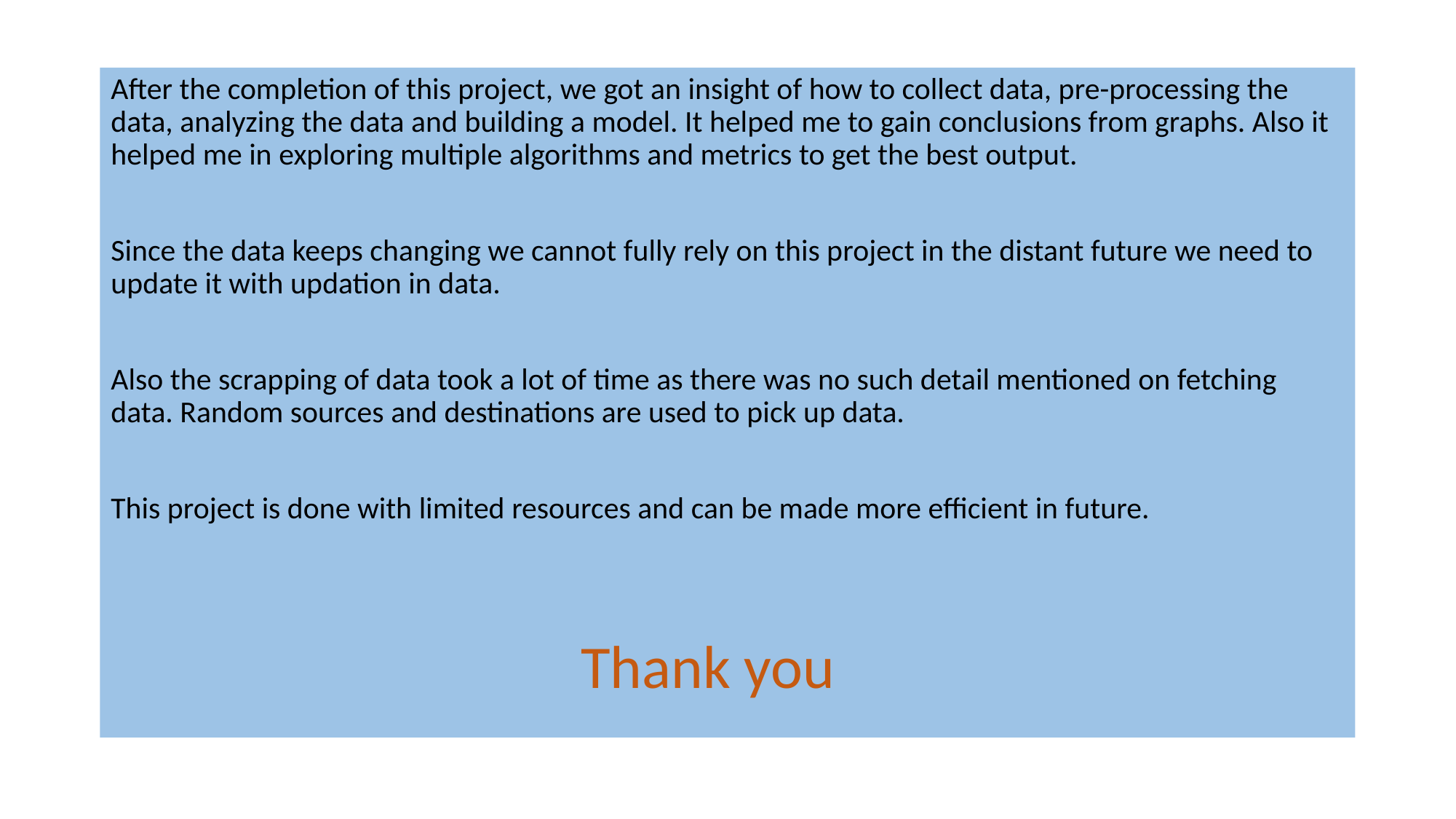

After the completion of this project, we got an insight of how to collect data, pre-processing the data, analyzing the data and building a model. It helped me to gain conclusions from graphs. Also it helped me in exploring multiple algorithms and metrics to get the best output.

Since the data keeps changing we cannot fully rely on this project in the distant future we need to update it with updation in data.

Also the scrapping of data took a lot of time as there was no such detail mentioned on fetching data. Random sources and destinations are used to pick up data.

This project is done with limited resources and can be made more efficient in future.

                                                                    Thank you